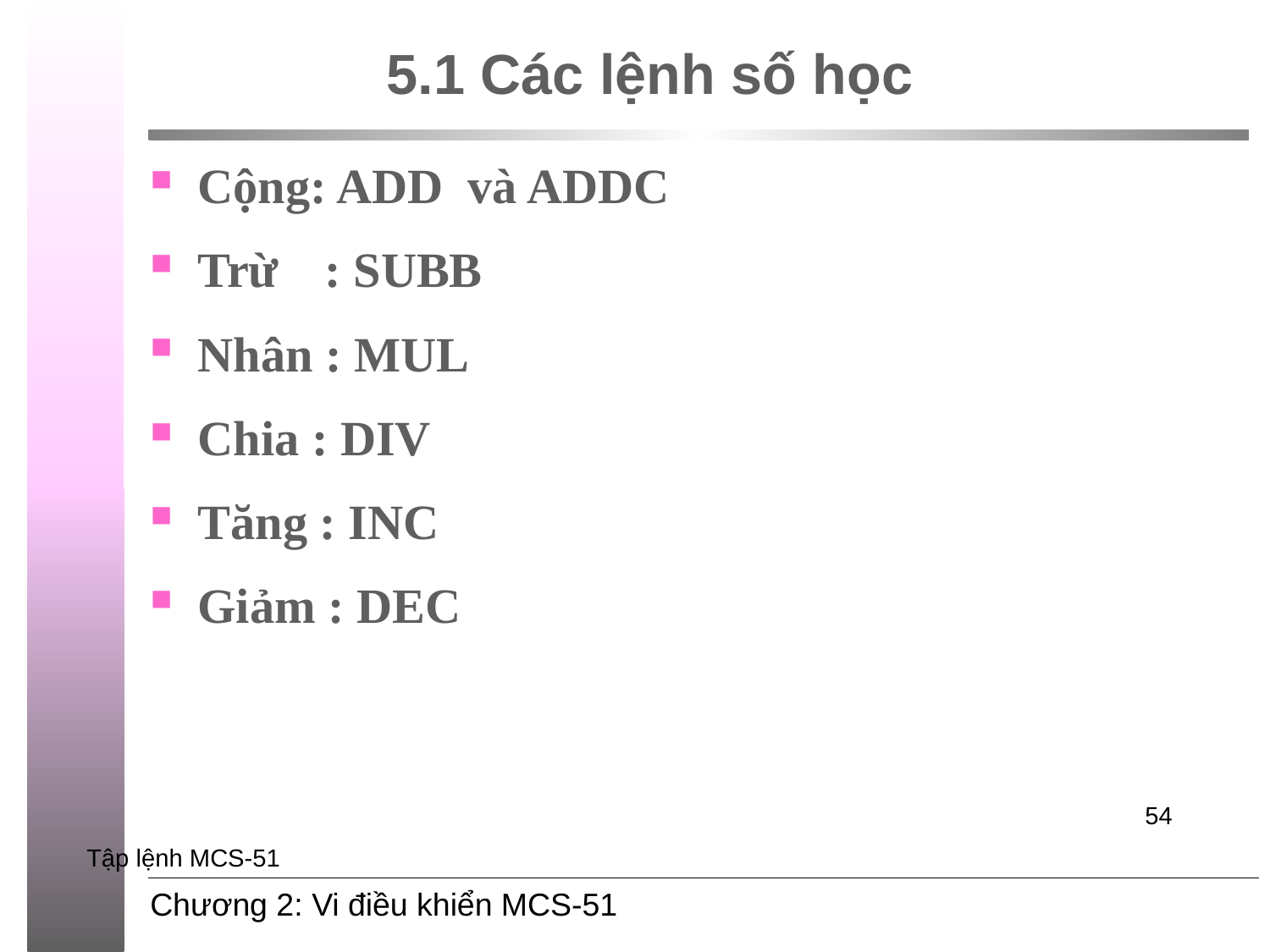

# 5.1 Các lệnh số học
Cộng: ADD  và ADDC
Trừ	: SUBB
Nhân : MUL
Chia : DIV
Tăng : INC
Giảm : DEC
54
Tập lệnh MCS-51